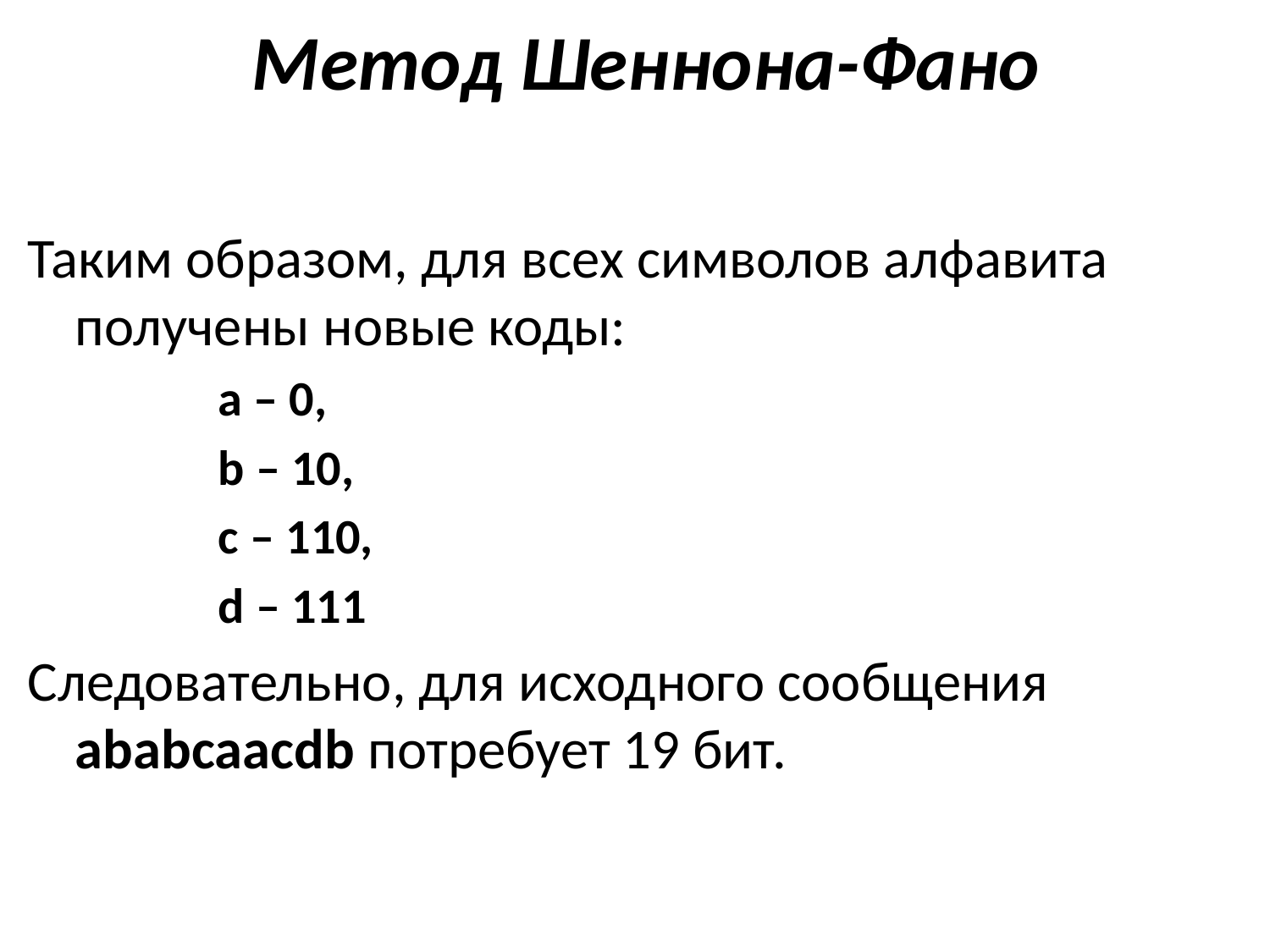

# Метод Шеннона-Фано

Таким образом, для всех символов алфавита получены новые коды:
a – 0,
b – 10,
c – 110,
d – 111
Следовательно, для исходного сообщения ababcaacdb потребует 19 бит.